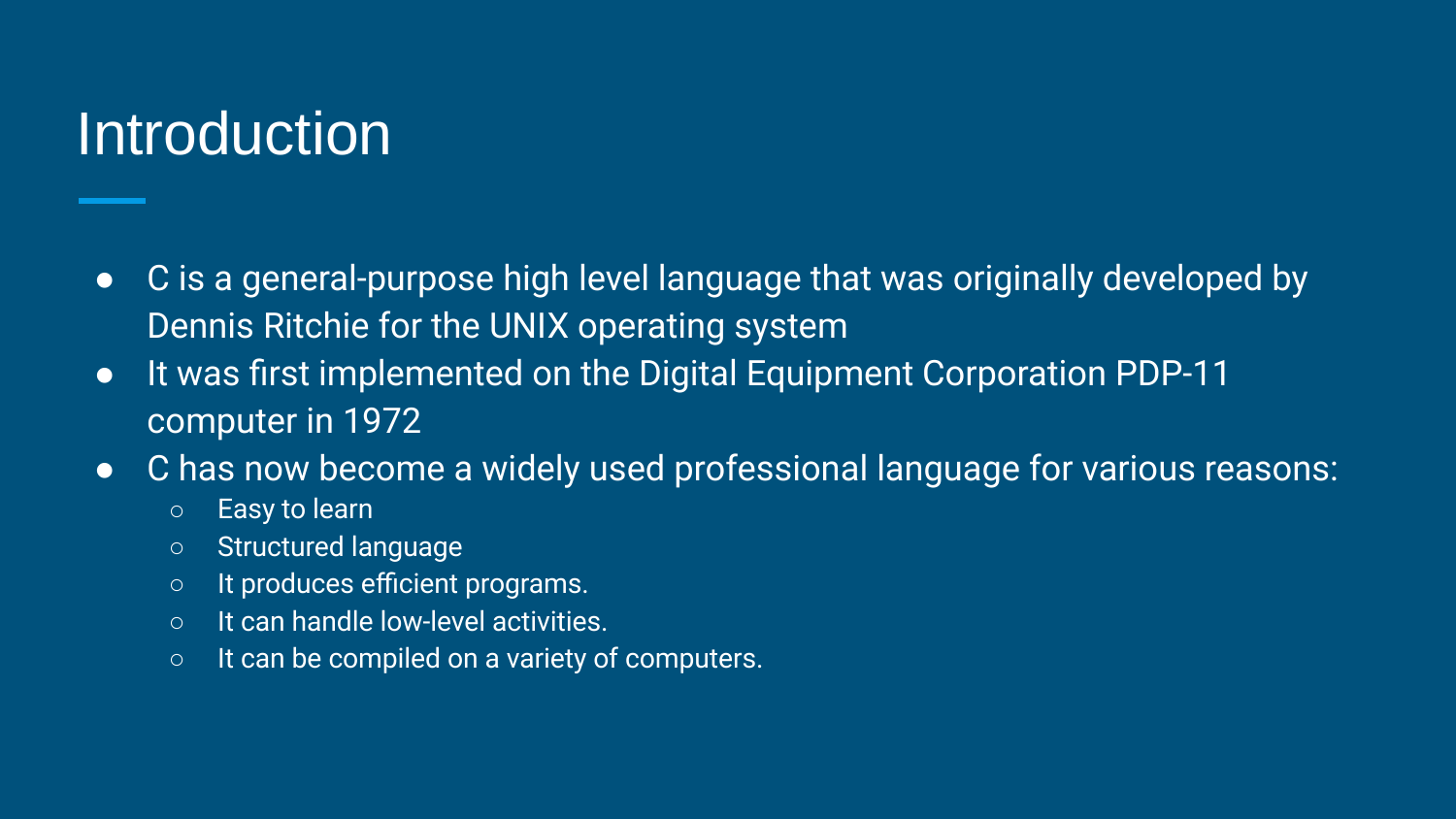

# Introduction
C is a general-purpose high level language that was originally developed by Dennis Ritchie for the UNIX operating system
It was first implemented on the Digital Equipment Corporation PDP-11 computer in 1972
C has now become a widely used professional language for various reasons:
Easy to learn
Structured language
It produces efficient programs.
It can handle low-level activities.
It can be compiled on a variety of computers.